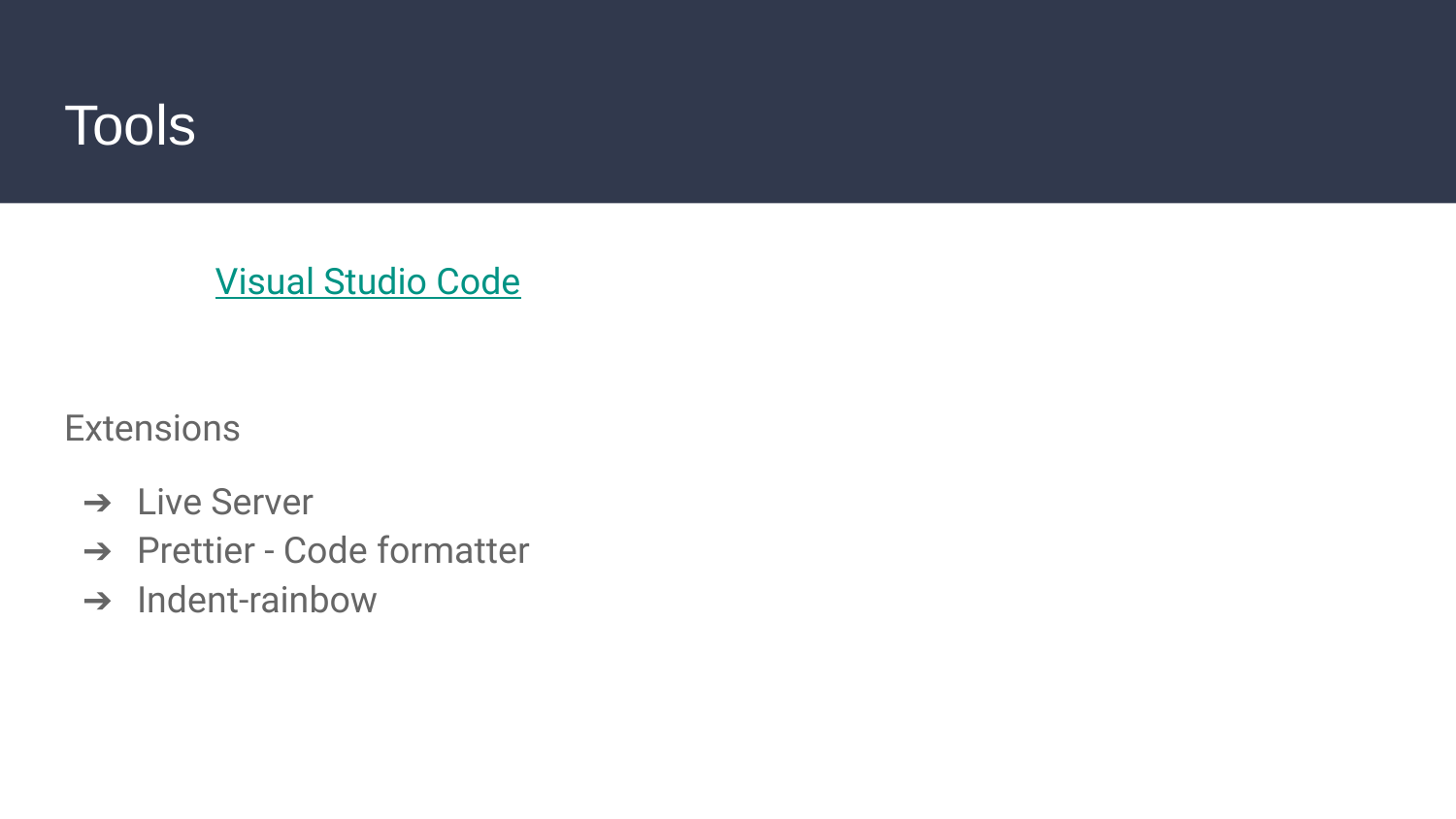

# Tools
Visual Studio Code

Extensions
Live Server
Prettier - Code formatter
Indent-rainbow